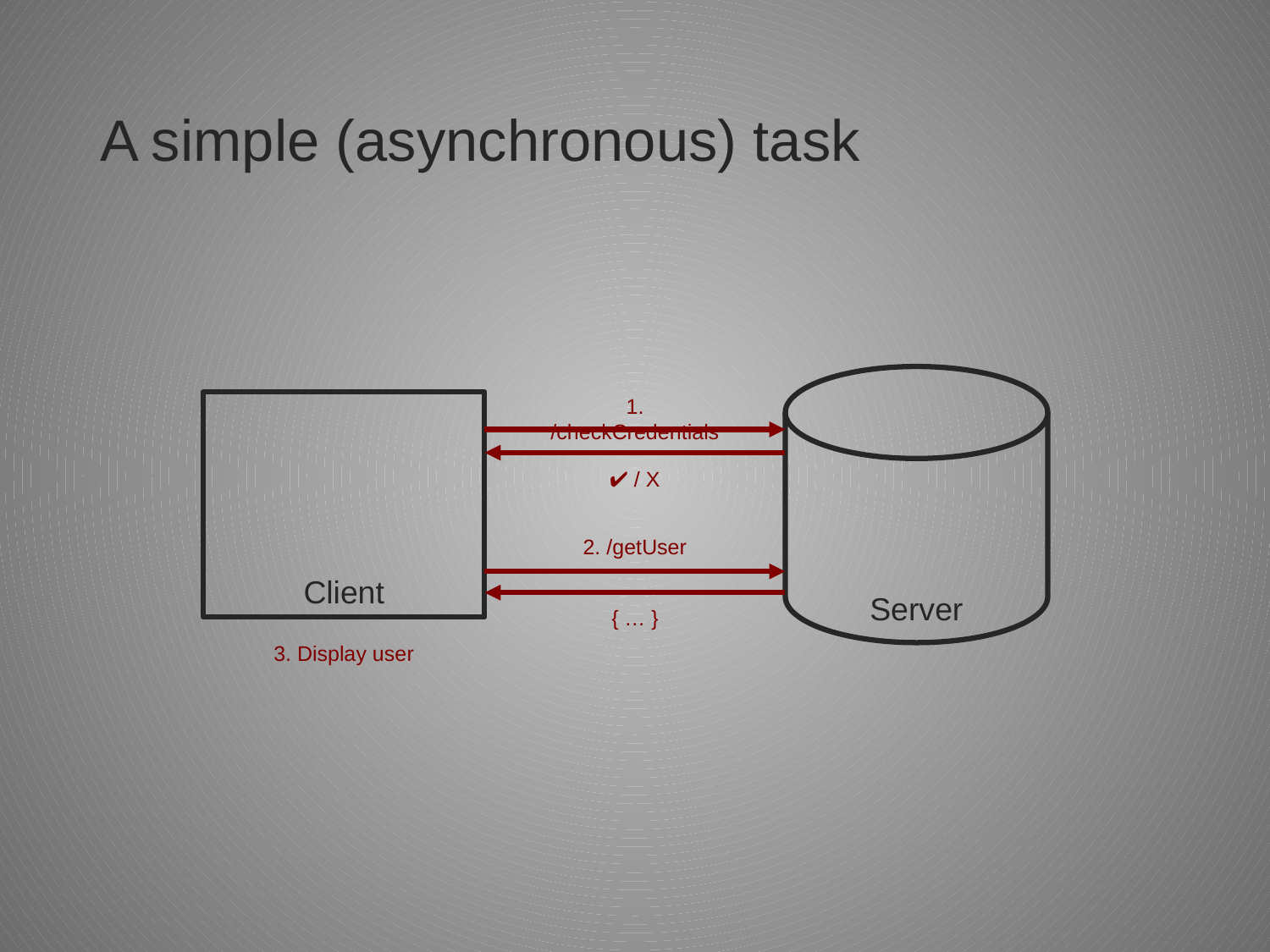

# A simple (asynchronous) task

Server
1. /checkCredentials
✔ / X

Client
2. /getUser
{ … }
3. Display user